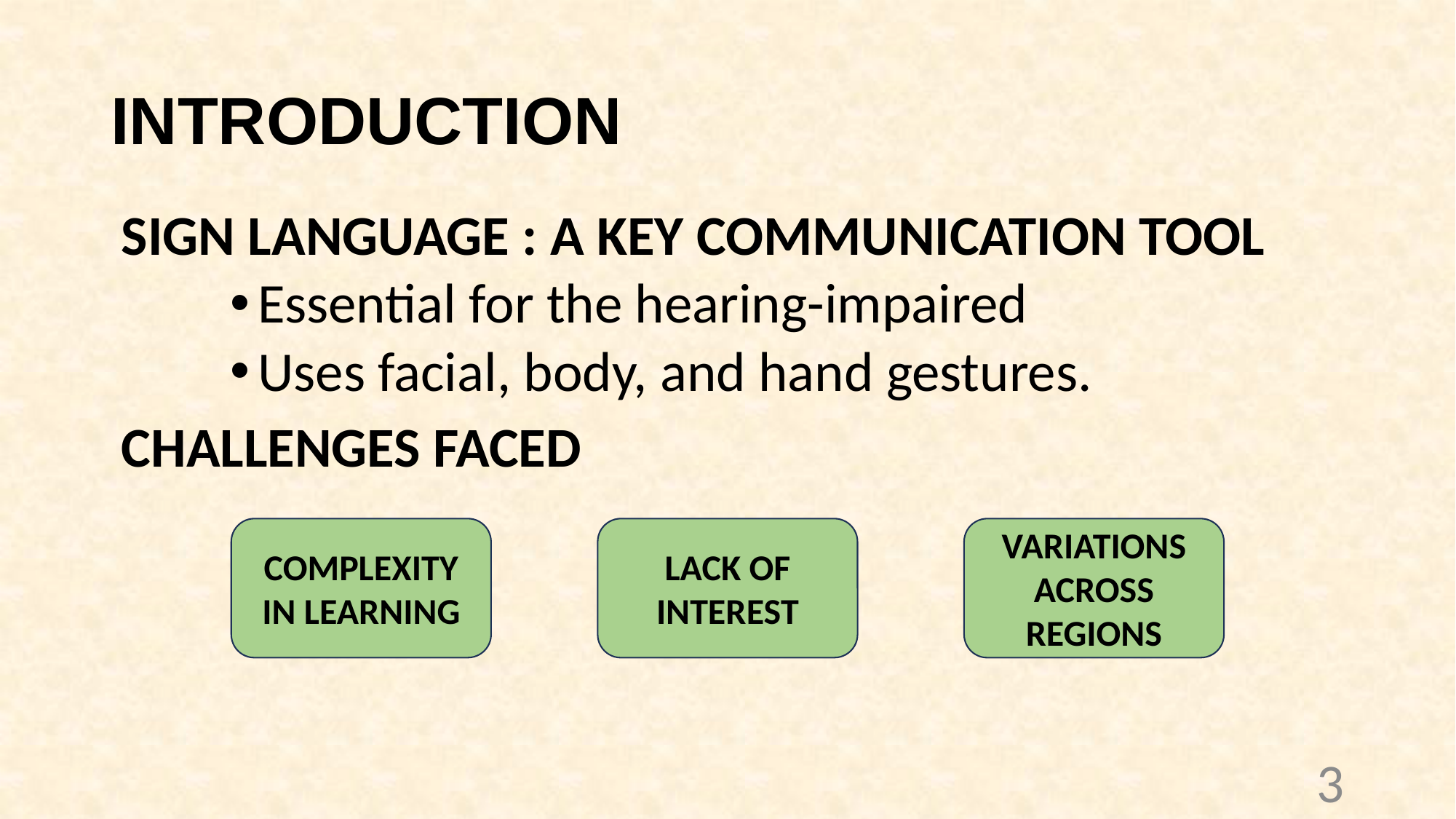

# INTRODUCTION
SIGN LANGUAGE : A KEY COMMUNICATION TOOL
Essential for the hearing-impaired
Uses facial, body, and hand gestures.
CHALLENGES FACED

COMPLEXITY IN LEARNING
LACK OF INTEREST
VARIATIONS ACROSS REGIONS

3